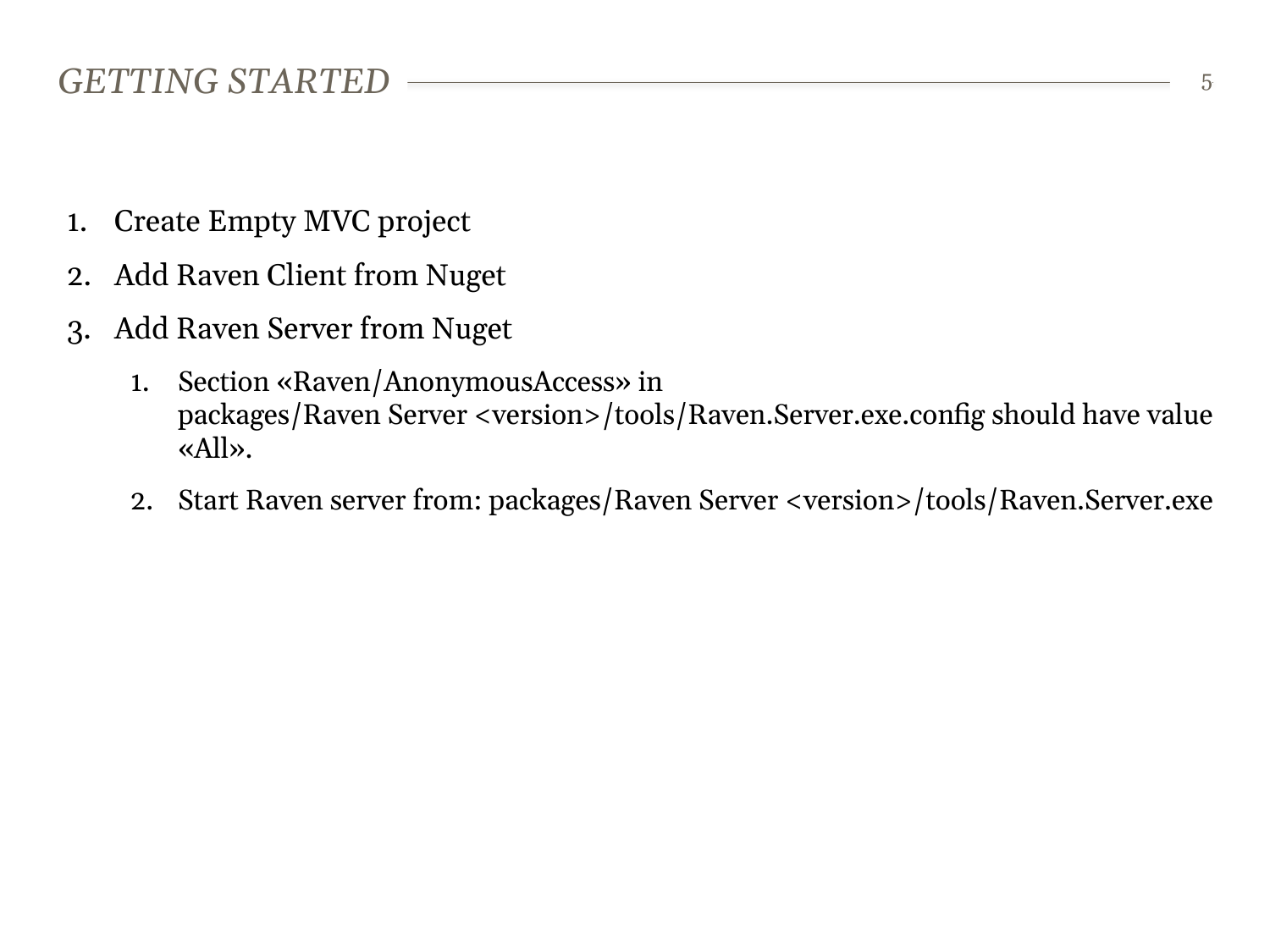

# Getting started
5
Create Empty MVC project
Add Raven Client from Nuget
Add Raven Server from Nuget
Section «Raven/AnonymousAccess» in
packages/Raven Server <version>/tools/Raven.Server.exe.config should have value
«All».
Start Raven server from: packages/Raven Server <version>/tools/Raven.Server.exe